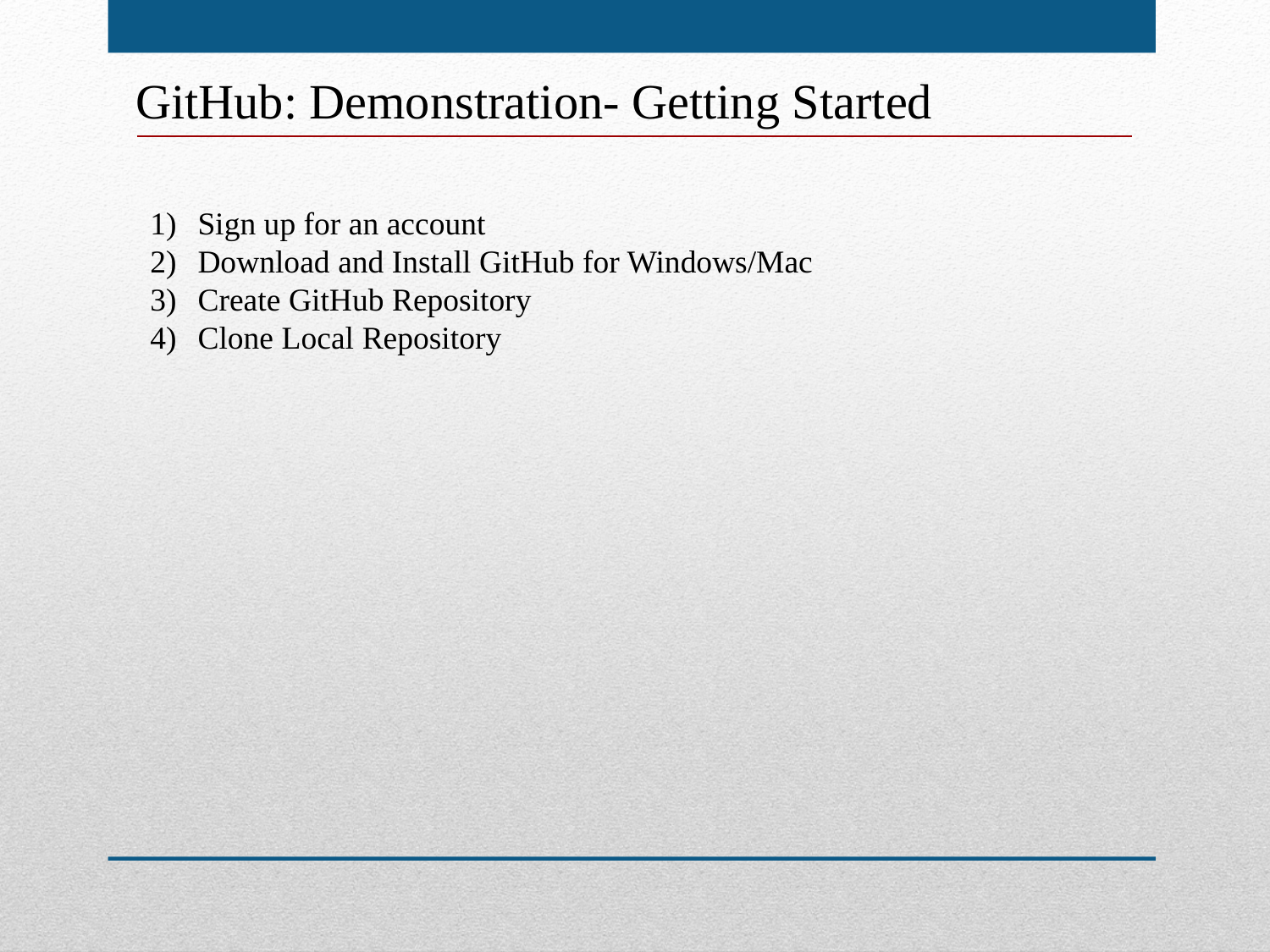

GitHub: Demonstration- Getting Started

Sign up for an account
Download and Install GitHub for Windows/Mac
Create GitHub Repository
Clone Local Repository